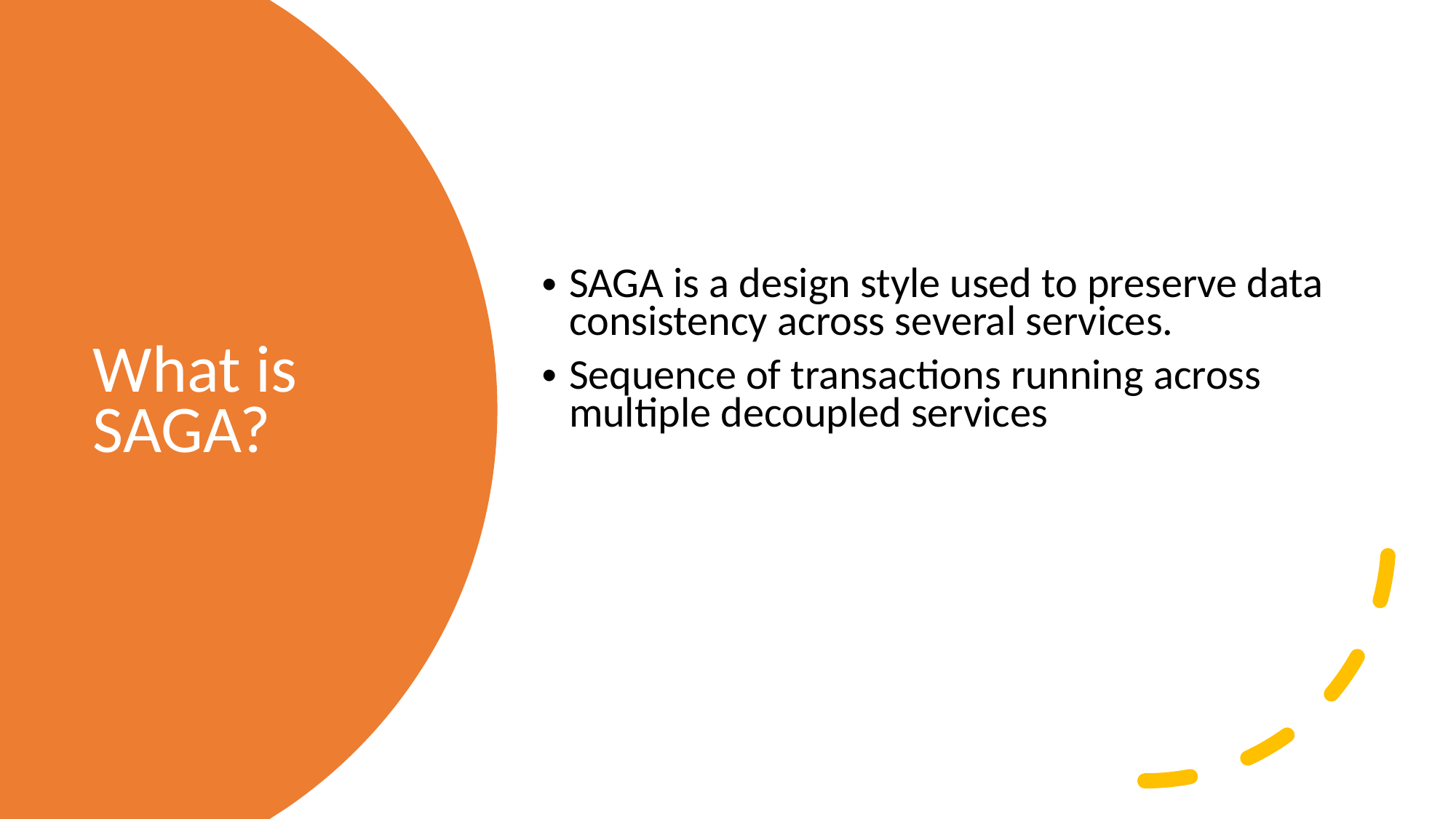

SAGA is a design style used to preserve data consistency across several services.
Sequence of transactions running across multiple decoupled services

# What is SAGA?